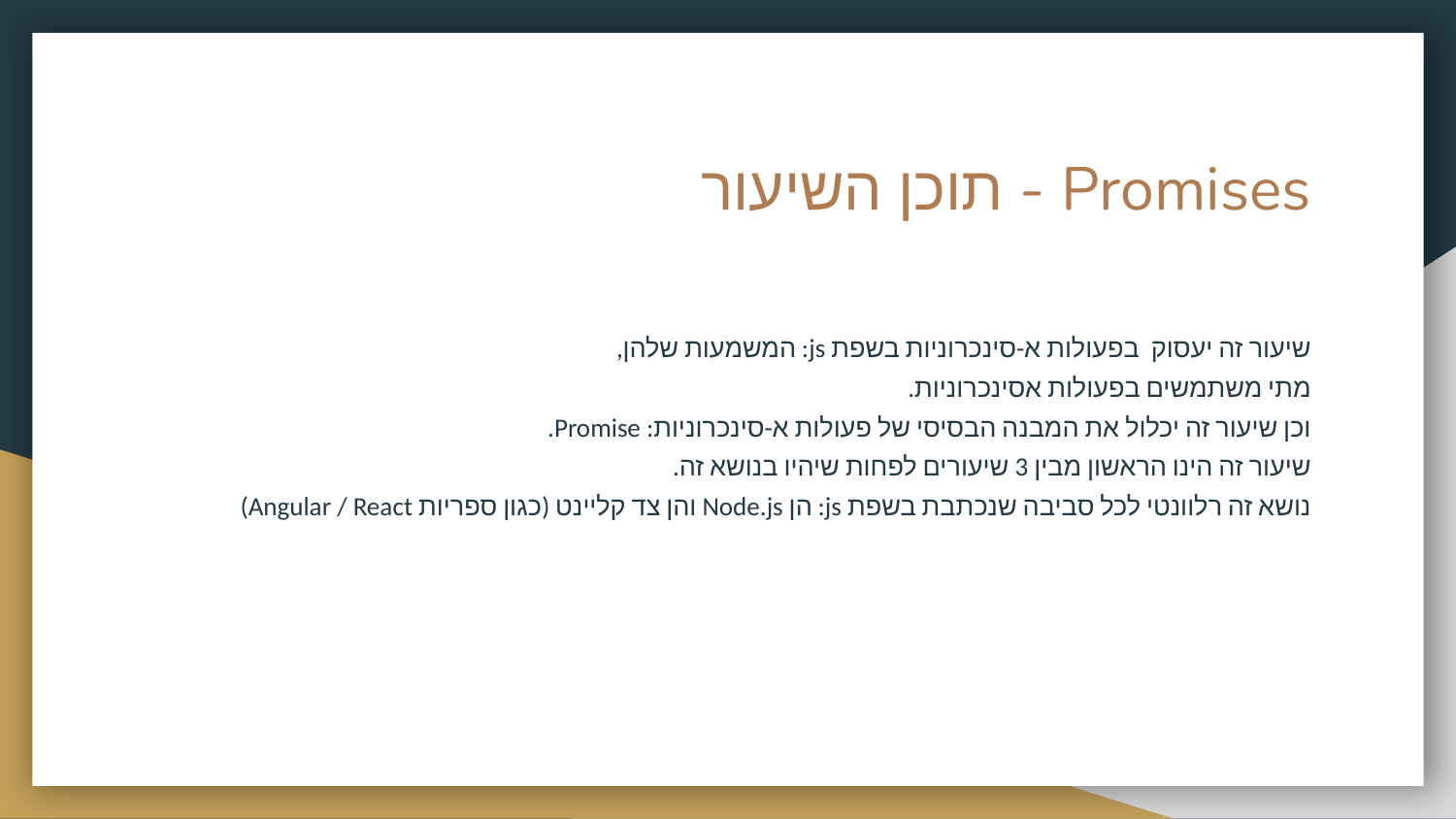

# Promises - תוכן השיעור
שיעור זה יעסוק  בפעולות א-סינכרוניות בשפת js: המשמעות שלהן,
מתי משתמשים בפעולות אסינכרוניות.
וכן שיעור זה יכלול את המבנה הבסיסי של פעולות א-סינכרוניות: Promise.
שיעור זה הינו הראשון מבין 3 שיעורים לפחות שיהיו בנושא זה.
נושא זה רלוונטי לכל סביבה שנכתבת בשפת js: הן Node.js והן צד קליינט (כגון ספריות Angular / React)